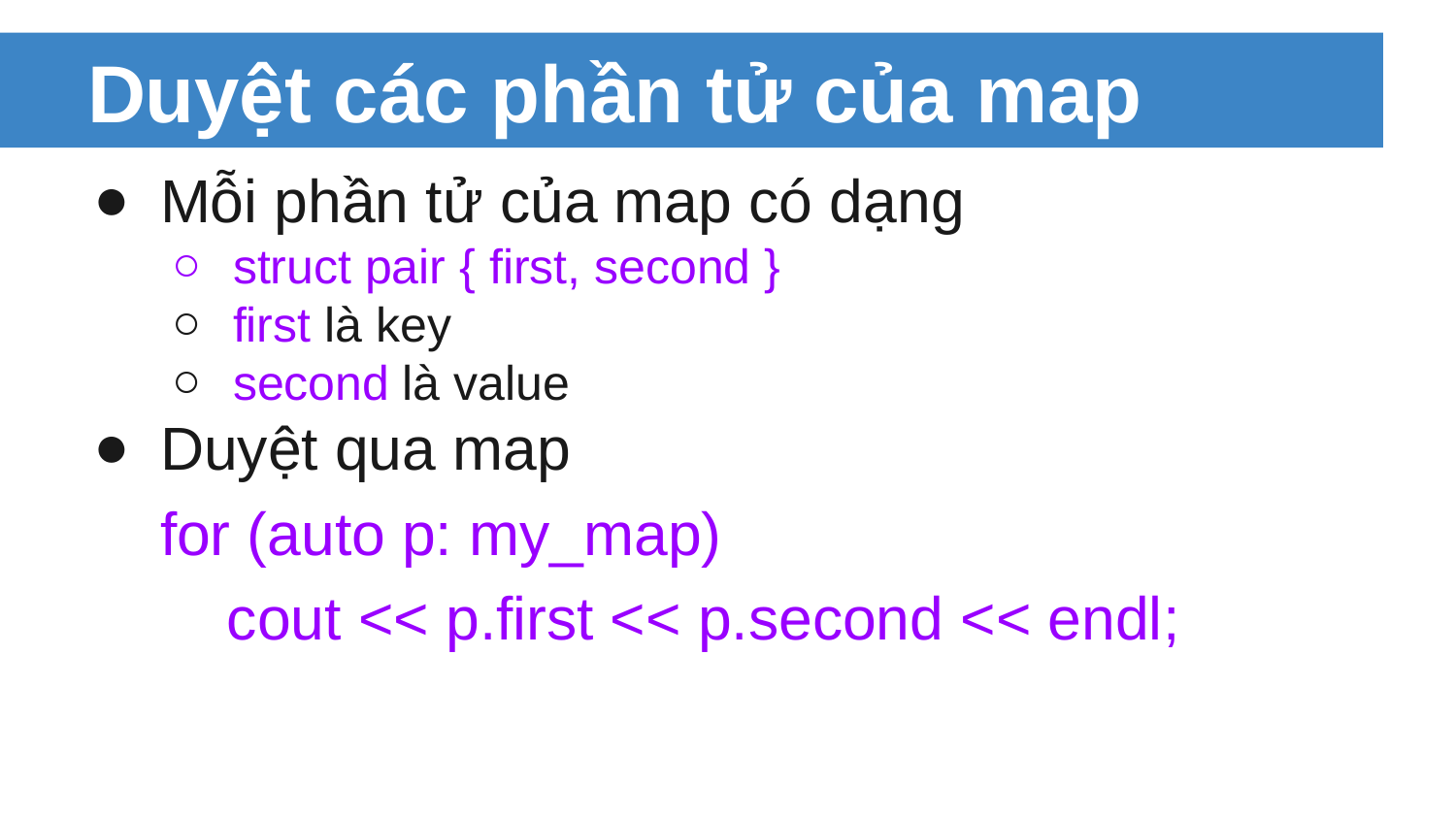

# Duyệt các phần tử của map
Mỗi phần tử của map có dạng
struct pair { first, second }
first là key
second là value
Duyệt qua map
for (auto p: my_map)
    cout << p.first << p.second << endl;